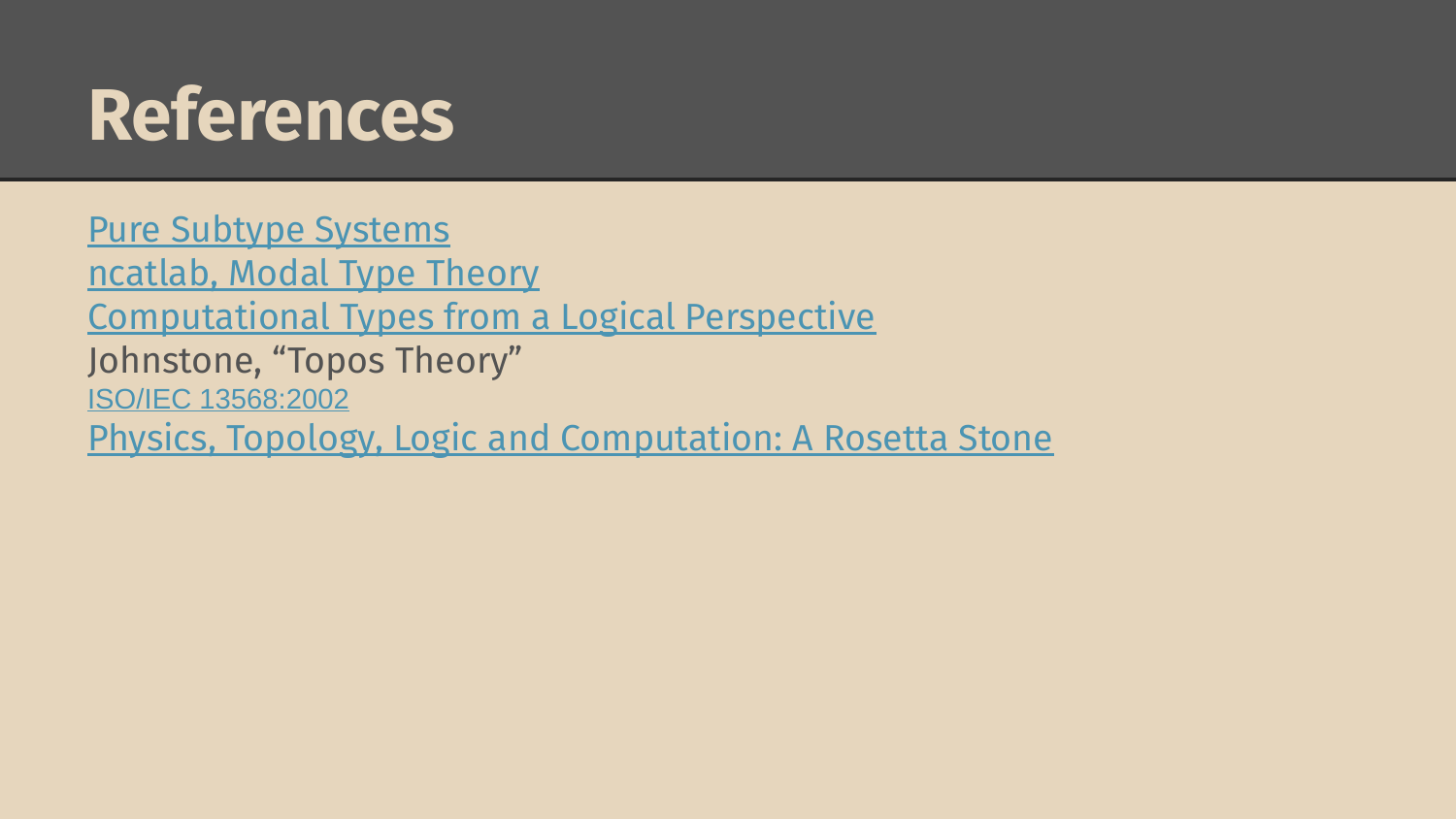

# References
Pure Subtype Systems
ncatlab, Modal Type Theory
Computational Types from a Logical Perspective
Johnstone, “Topos Theory”
ISO/IEC 13568:2002
Physics, Topology, Logic and Computation: A Rosetta Stone